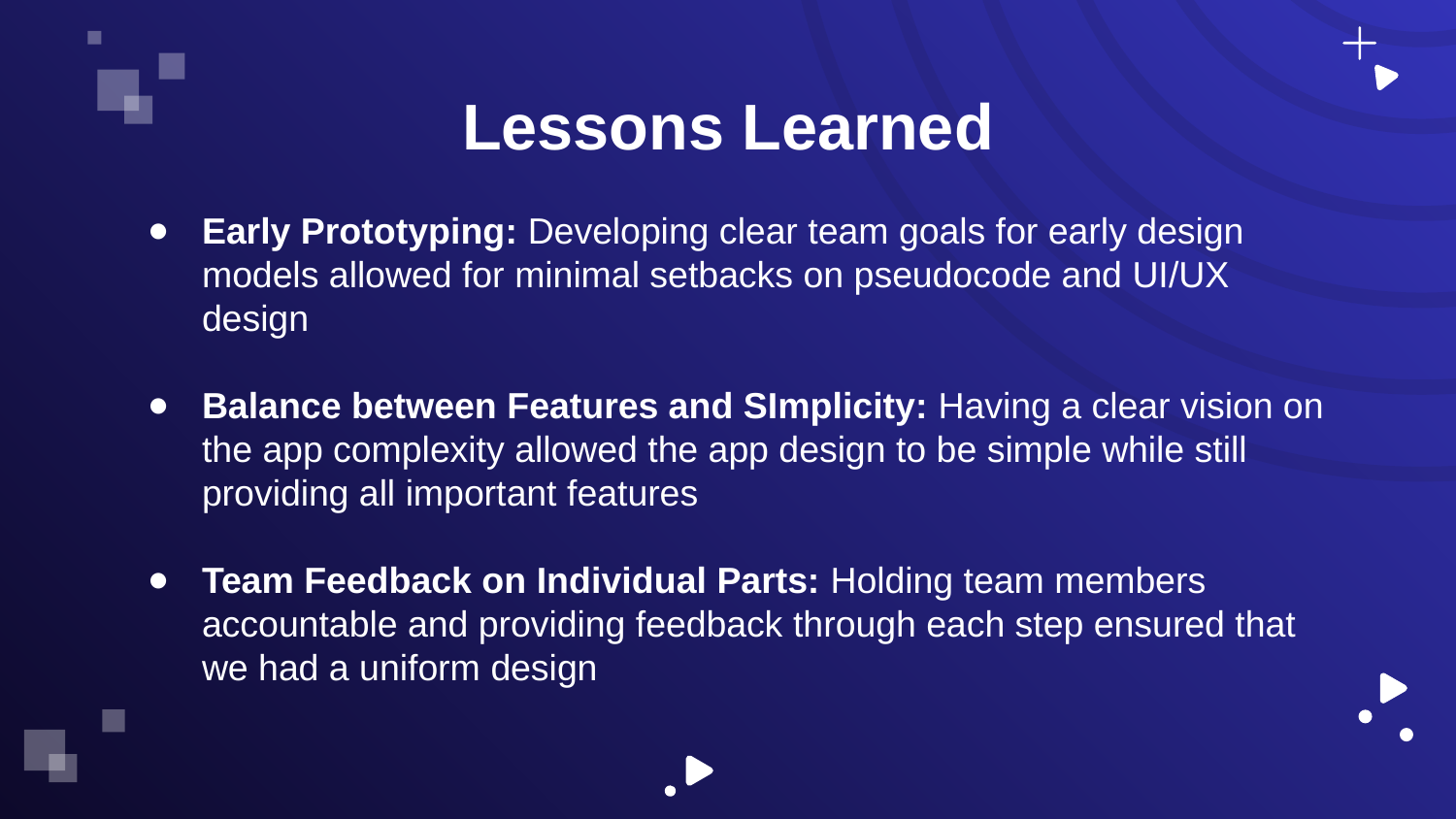

# Lessons Learned
Early Prototyping: Developing clear team goals for early design models allowed for minimal setbacks on pseudocode and UI/UX design

Balance between Features and SImplicity: Having a clear vision on the app complexity allowed the app design to be simple while still providing all important features

Team Feedback on Individual Parts: Holding team members accountable and providing feedback through each step ensured that we had a uniform design